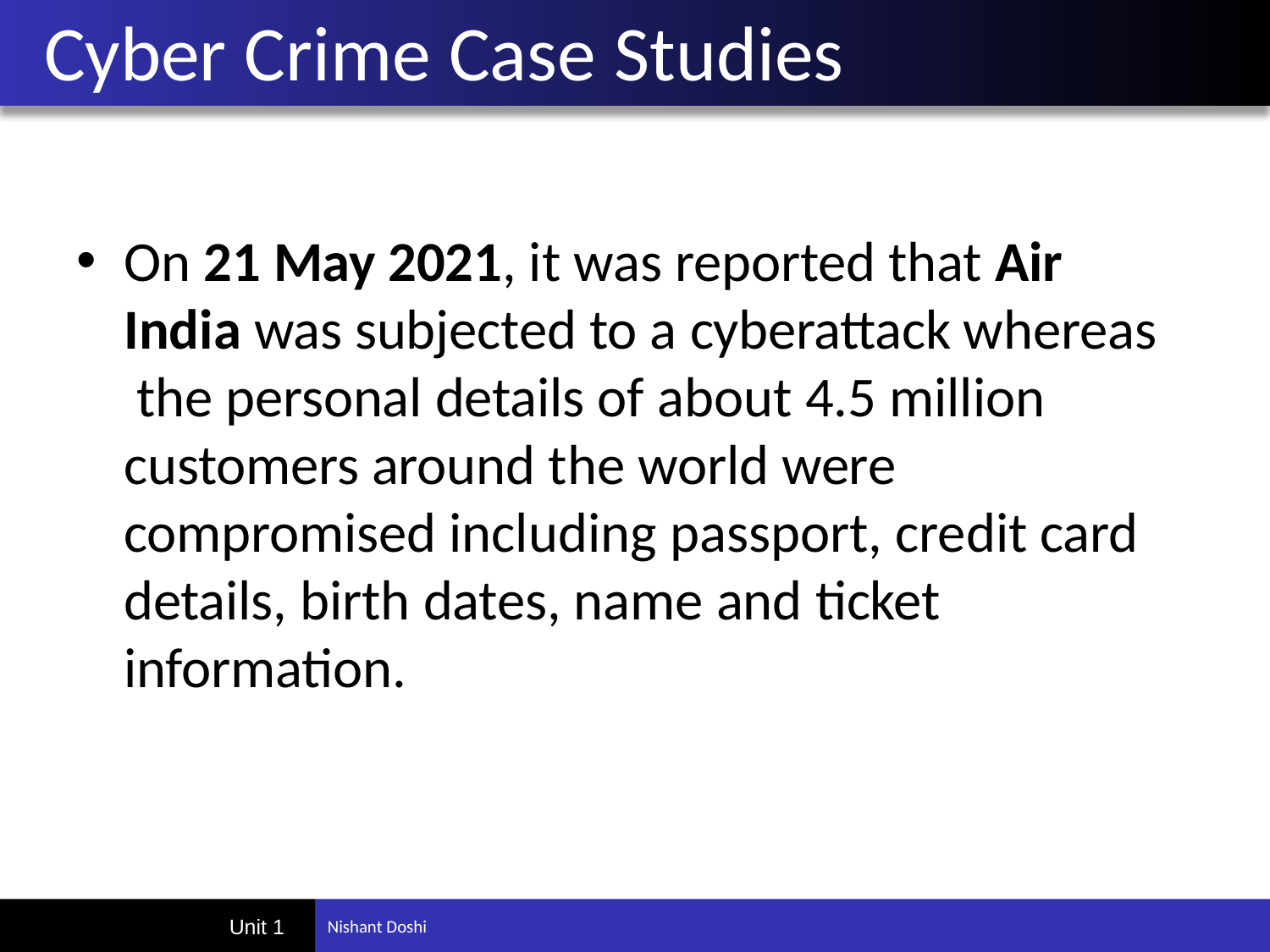

# Cyber Crime Case Studies
On 21 May 2021, it was reported that Air  India was subjected to a cyberattack whereas  the personal details of about 4.5 million  customers around the world were  compromised including passport, credit card  details, birth dates, name and ticket  information.